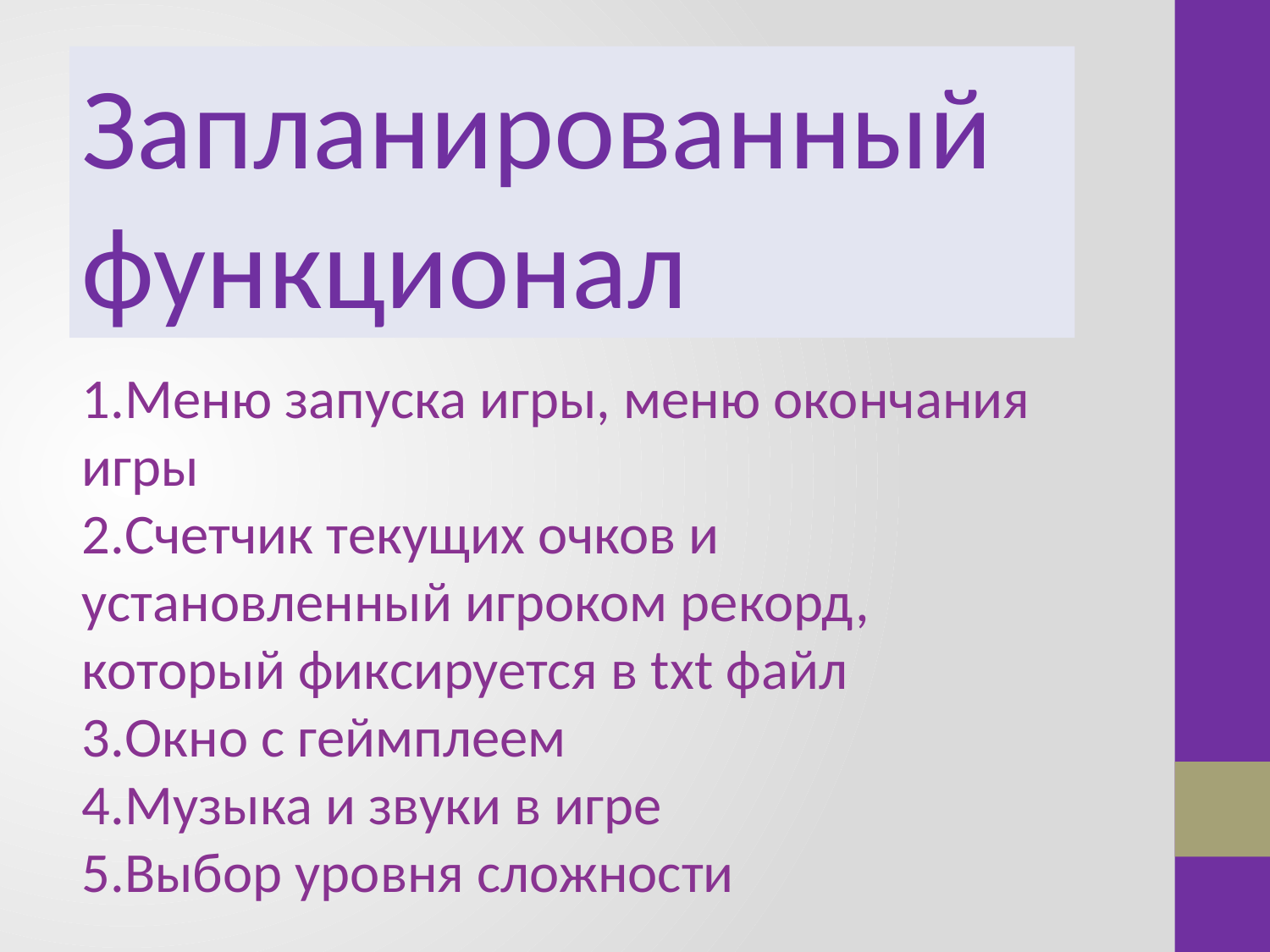

Запланированный функционал
1.Меню запуска игры, меню окончания игры
2.Счетчик текущих очков и установленный игроком рекорд, который фиксируется в txt файл
3.Окно с геймплеем
4.Музыка и звуки в игре
5.Выбор уровня сложности